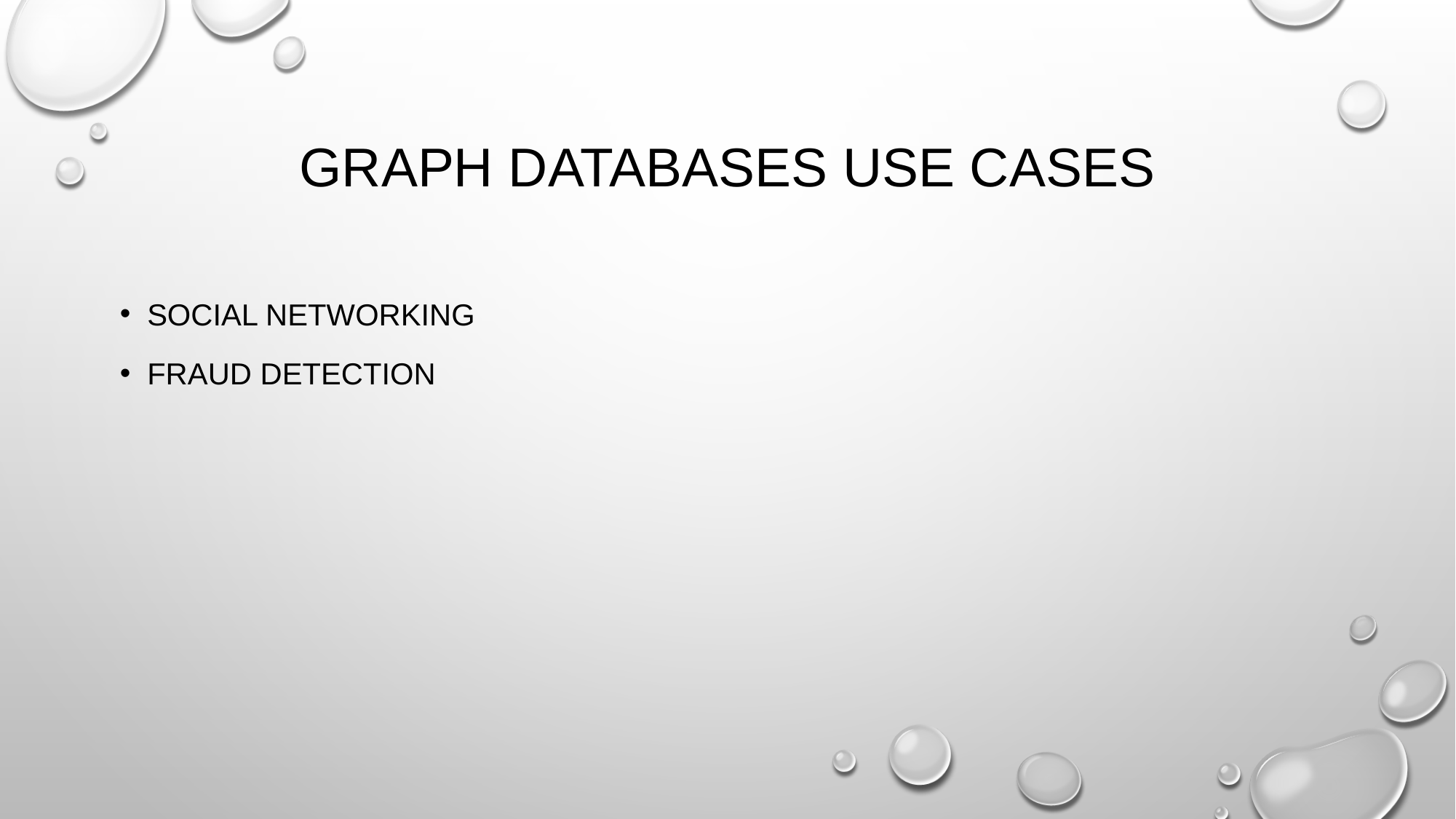

# Graph databases use cases
Social Networking
Fraud detection